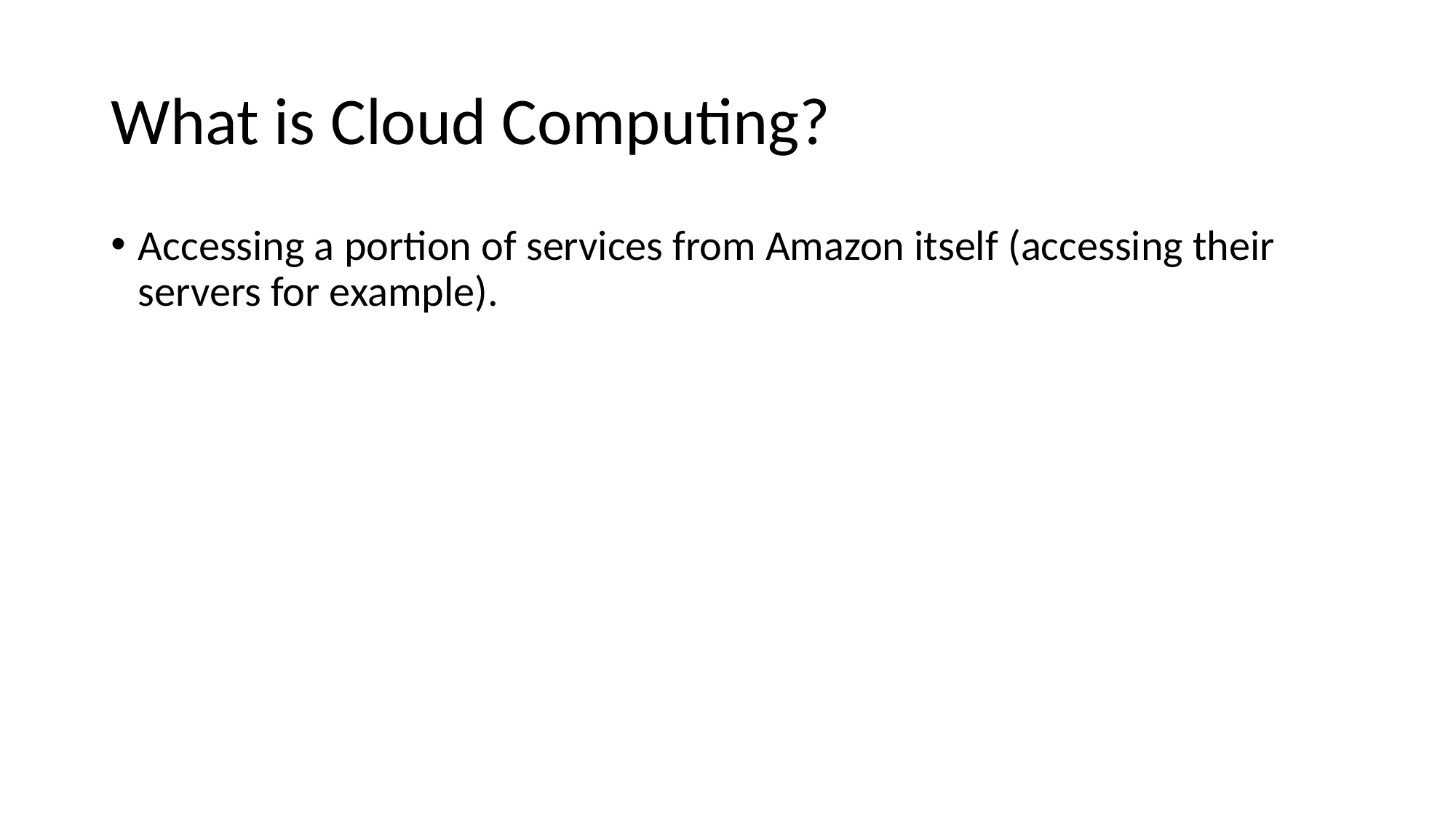

# What is Cloud Computing?
Accessing a portion of services from Amazon itself (accessing their servers for example).